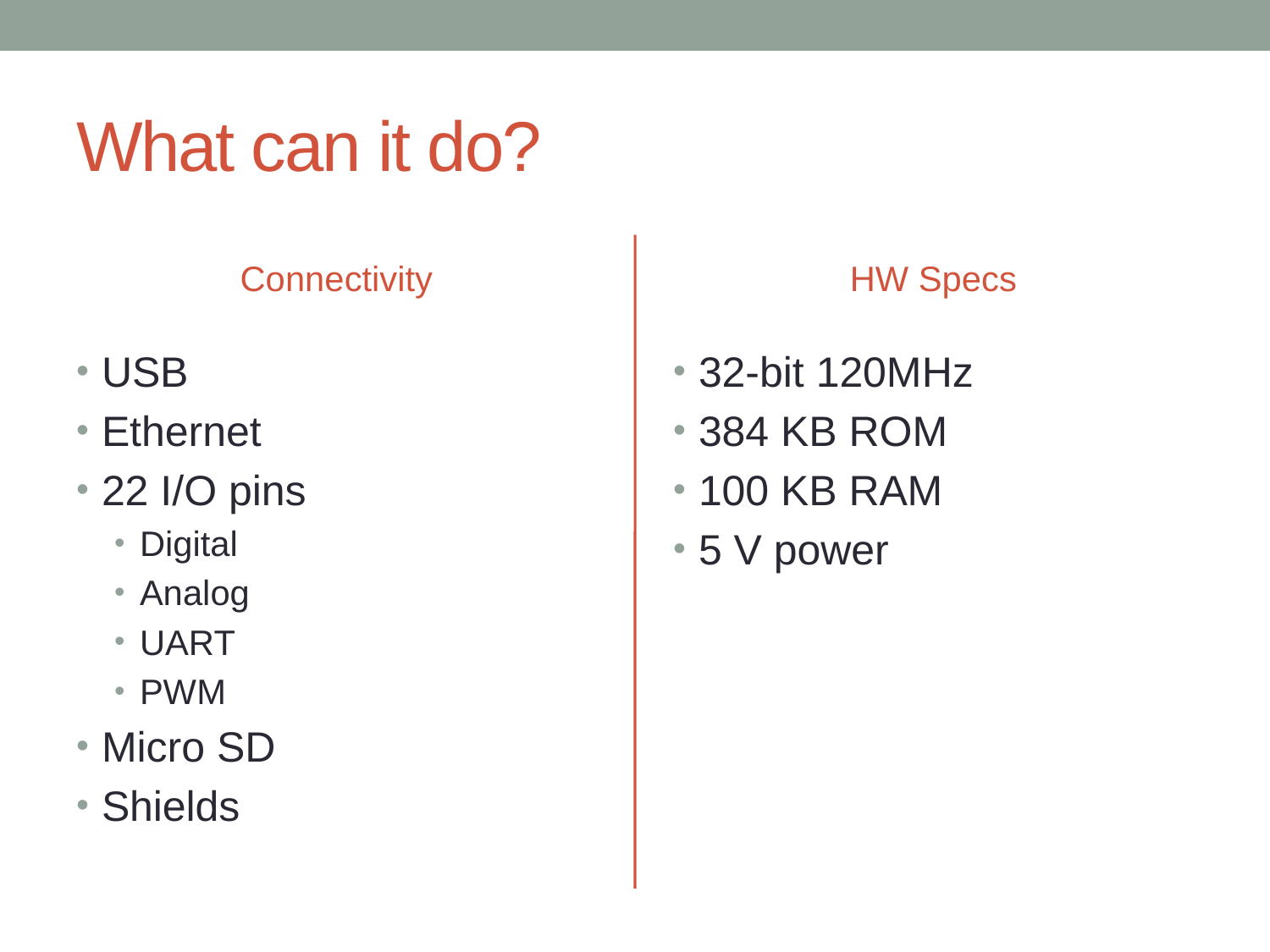

# What can it do?
Connectivity
HW Specs
USB
Ethernet
22 I/O pins
Digital
Analog
UART
PWM
Micro SD
Shields

32-bit 120MHz
384 KB ROM
100 KB RAM
5 V power